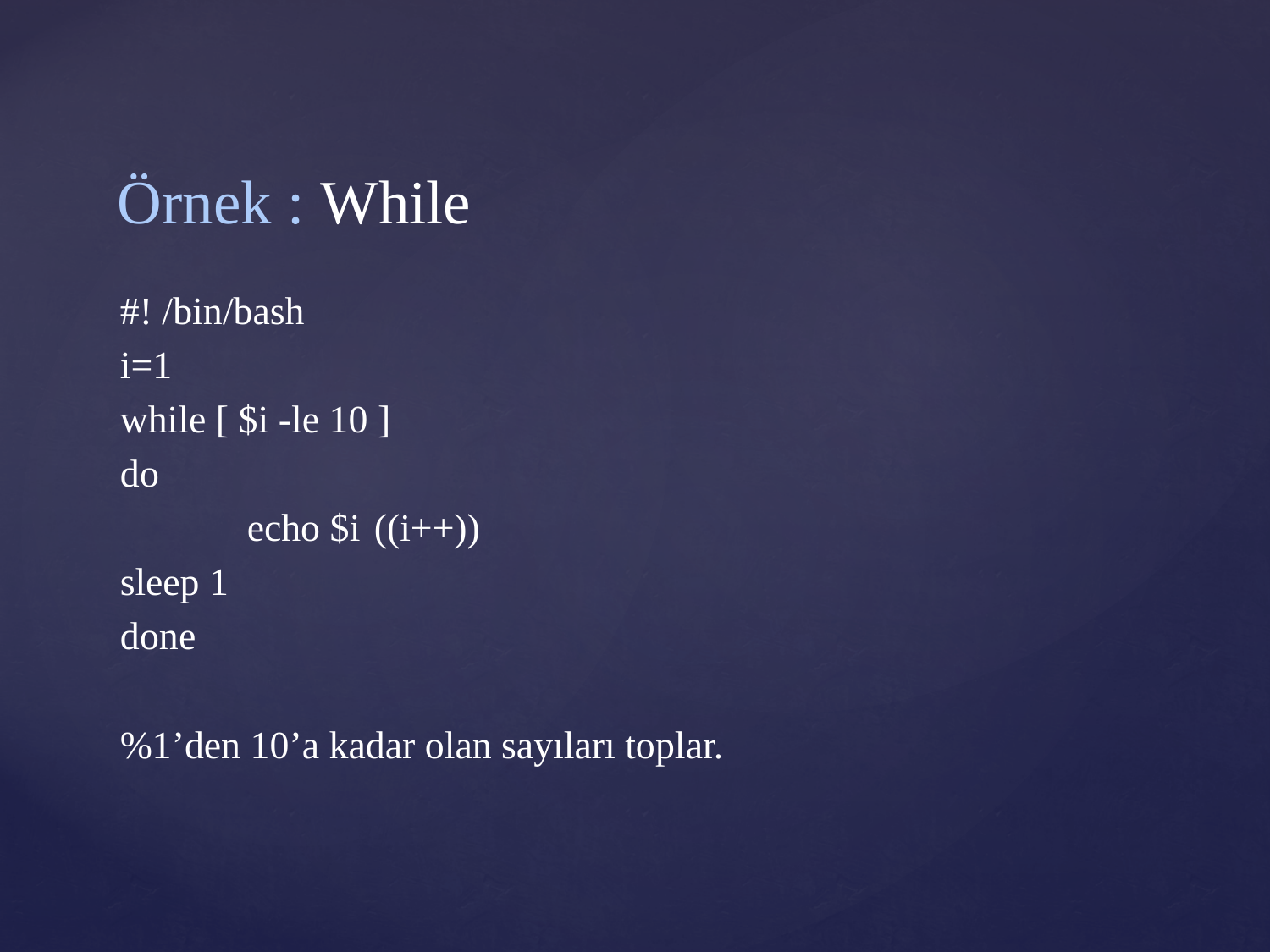

# Örnek : While
#! /bin/bash
i=1
while [ $i -le 10 ]
do
	echo $i	((i++))
sleep 1
done

%1’den 10’a kadar olan sayıları toplar.